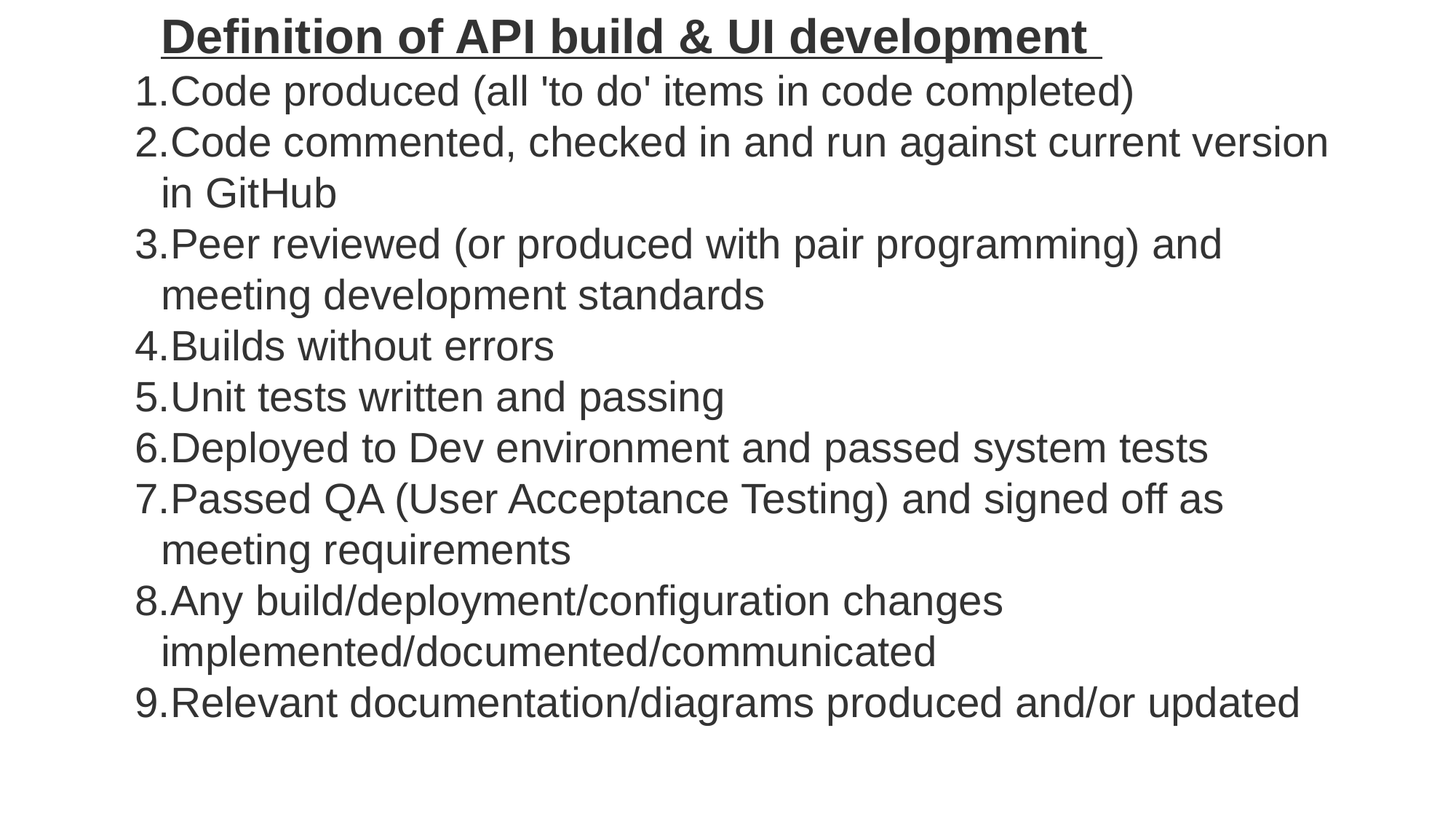

Definition of API build & UI development
Code produced (all 'to do' items in code completed)
Code commented, checked in and run against current version in GitHub
Peer reviewed (or produced with pair programming) and meeting development standards
Builds without errors
Unit tests written and passing
Deployed to Dev environment and passed system tests
Passed QA (User Acceptance Testing) and signed off as meeting requirements
Any build/deployment/configuration changes implemented/documented/communicated
Relevant documentation/diagrams produced and/or updated